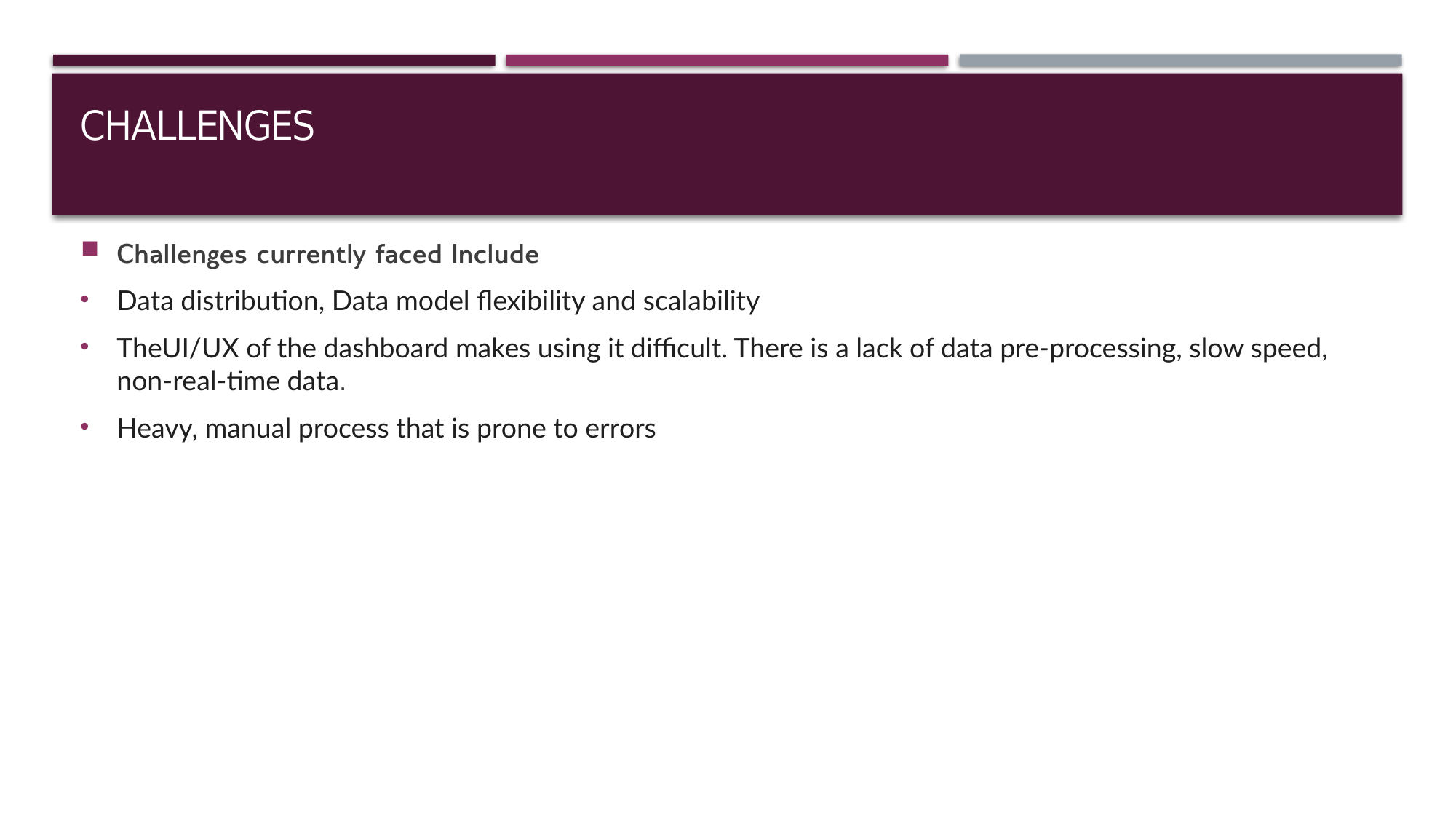

# CHALLENGES
Challenges currently faced Include
Data distribution, Data model flexibility and scalability
TheUI/UX of the dashboard makes using it difficult. There is a lack of data pre-processing, slow speed, non-real-time data.
Heavy, manual process that is prone to errors